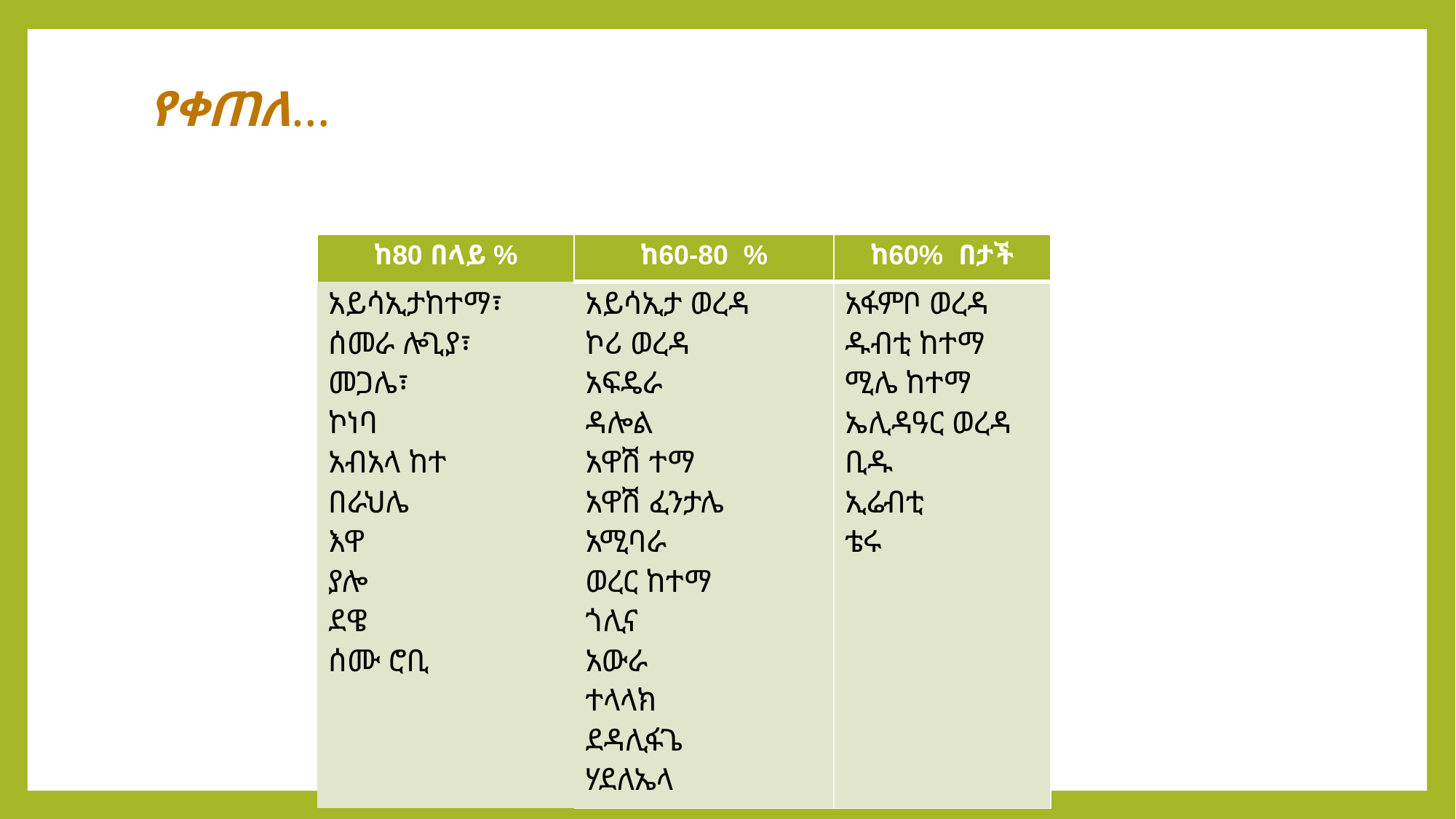

# የቀጠለ…
| ከ80 በላይ % | ከ60-80 % | ከ60% በታች |
| --- | --- | --- |
| አይሳኢታከተማ፣ ሰመራ ሎጊያ፣ መጋሌ፣ ኮነባ አብአላ ከተ በራህሌ እዋ ያሎ ደዌ ሰሙ ሮቢ | አይሳኢታ ወረዳ ኮሪ ወረዳ አፍዴራ ዳሎል አዋሽ ተማ አዋሽ ፈንታሌ አሚባራ ወረር ከተማ ጎሊና አውራ ተላላክ ደዳሊፋጌ ሃደለኤላ | አፋምቦ ወረዳ ዱብቲ ከተማ ሚሌ ከተማ ኤሊዳዓር ወረዳ ቢዱ ኢሬብቲ ቴሩ |